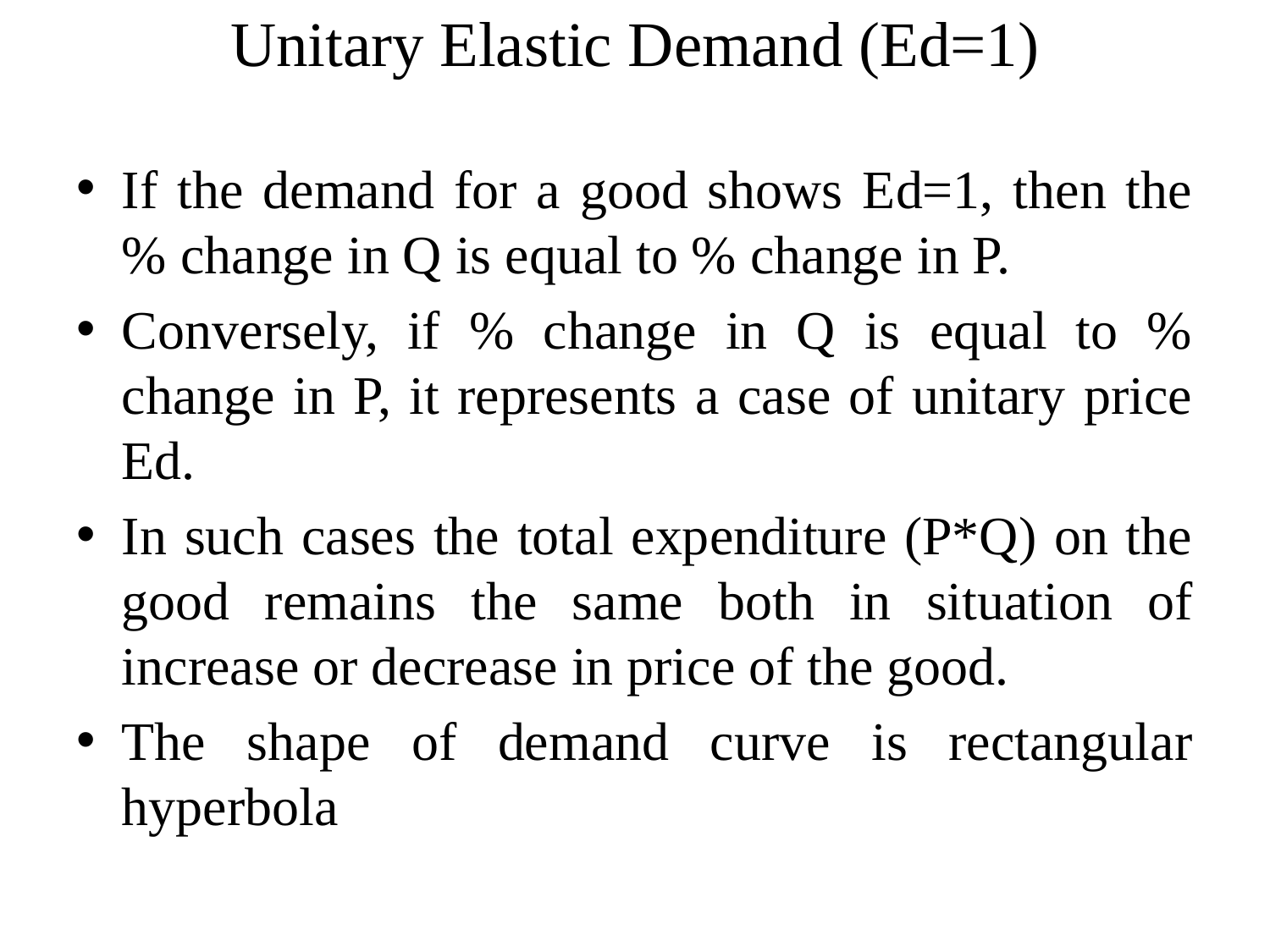

# Unitary Elastic Demand (Ed=1)
If the demand for a good shows Ed=1, then the % change in Q is equal to % change in P.
Conversely, if % change in Q is equal to % change in P, it represents a case of unitary price Ed.
In such cases the total expenditure (P*Q) on the good remains the same both in situation of increase or decrease in price of the good.
The shape of demand curve is rectangular hyperbola